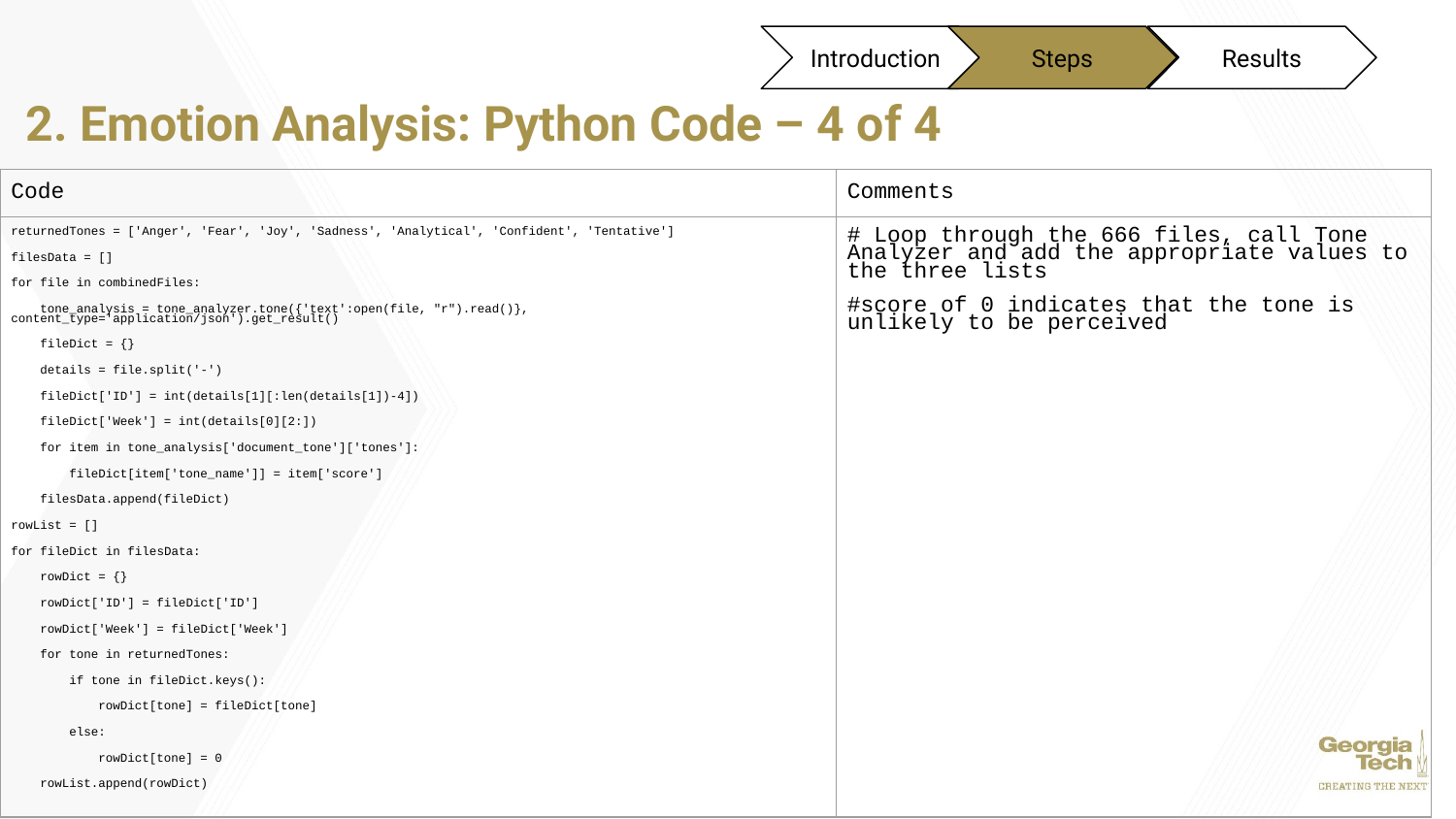

Introduction
Steps
Results
# 2. Emotion Analysis: Python Code – 4 of 4
| Code | Comments |
| --- | --- |
| returnedTones = ['Anger', 'Fear', 'Joy', 'Sadness', 'Analytical', 'Confident', 'Tentative'] filesData = [] for file in combinedFiles: tone\_analysis = tone\_analyzer.tone({'text':open(file, "r").read()}, content\_type='application/json').get\_result() fileDict = {} details = file.split('-') fileDict['ID'] = int(details[1][:len(details[1])-4]) fileDict['Week'] = int(details[0][2:]) for item in tone\_analysis['document\_tone']['tones']: fileDict[item['tone\_name']] = item['score'] filesData.append(fileDict) rowList = [] for fileDict in filesData: rowDict = {} rowDict['ID'] = fileDict['ID'] rowDict['Week'] = fileDict['Week'] for tone in returnedTones: if tone in fileDict.keys(): rowDict[tone] = fileDict[tone] else: rowDict[tone] = 0 rowList.append(rowDict) | # Loop through the 666 files, call Tone Analyzer and add the appropriate values to the three lists #score of 0 indicates that the tone is unlikely to be perceived |